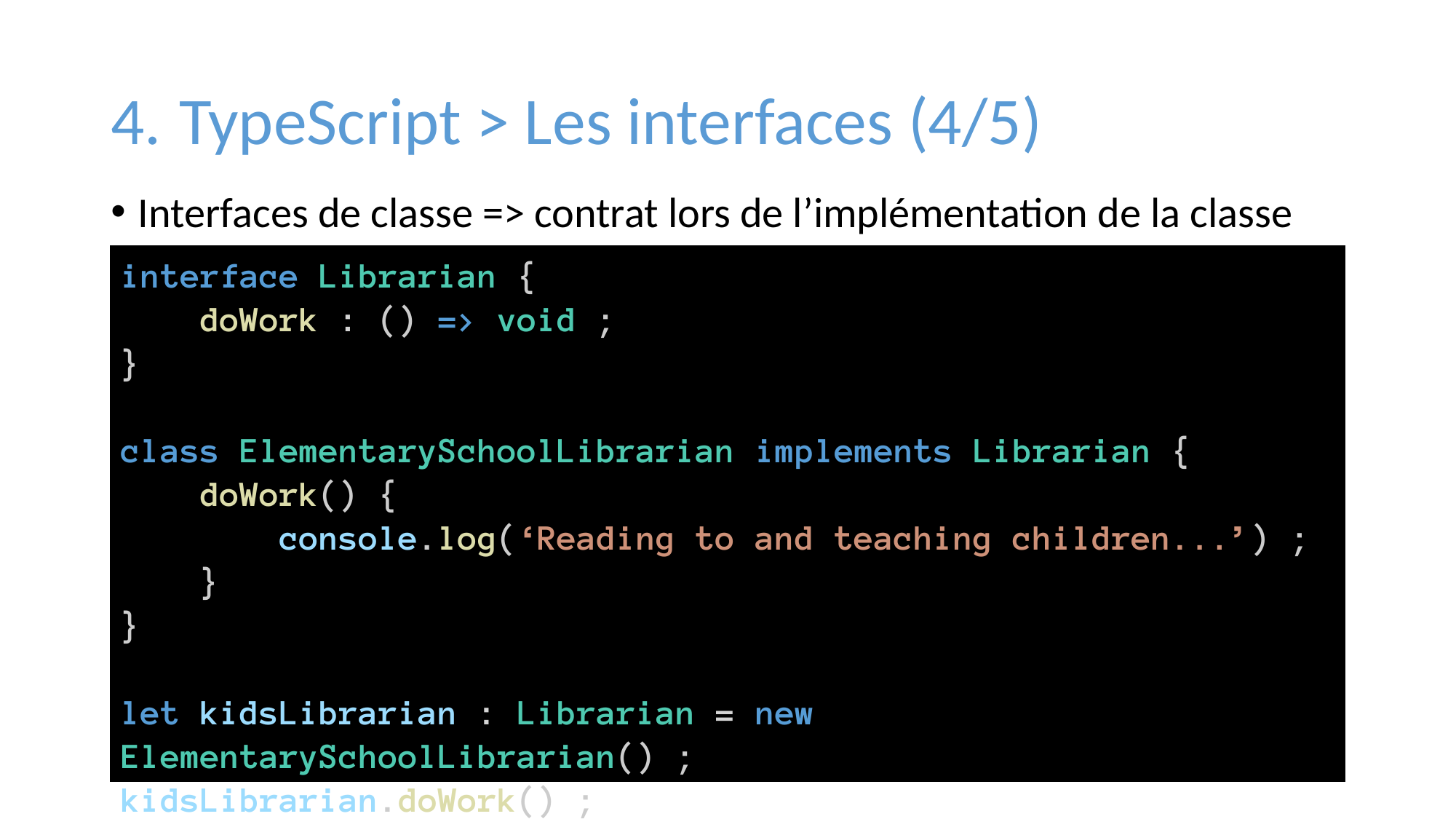

# TypeScript > Les interfaces (4/5)
Interfaces de classe => contrat lors de l’implémentation de la classe

interface Librarian {
    doWork : () => void ;
}
class ElementarySchoolLibrarian implements Librarian {
    doWork() {
        console.log(‘Reading to and teaching children...’) ;
    }
}

let kidsLibrarian : Librarian = new ElementarySchoolLibrarian() ;
kidsLibrarian.doWork() ;
29